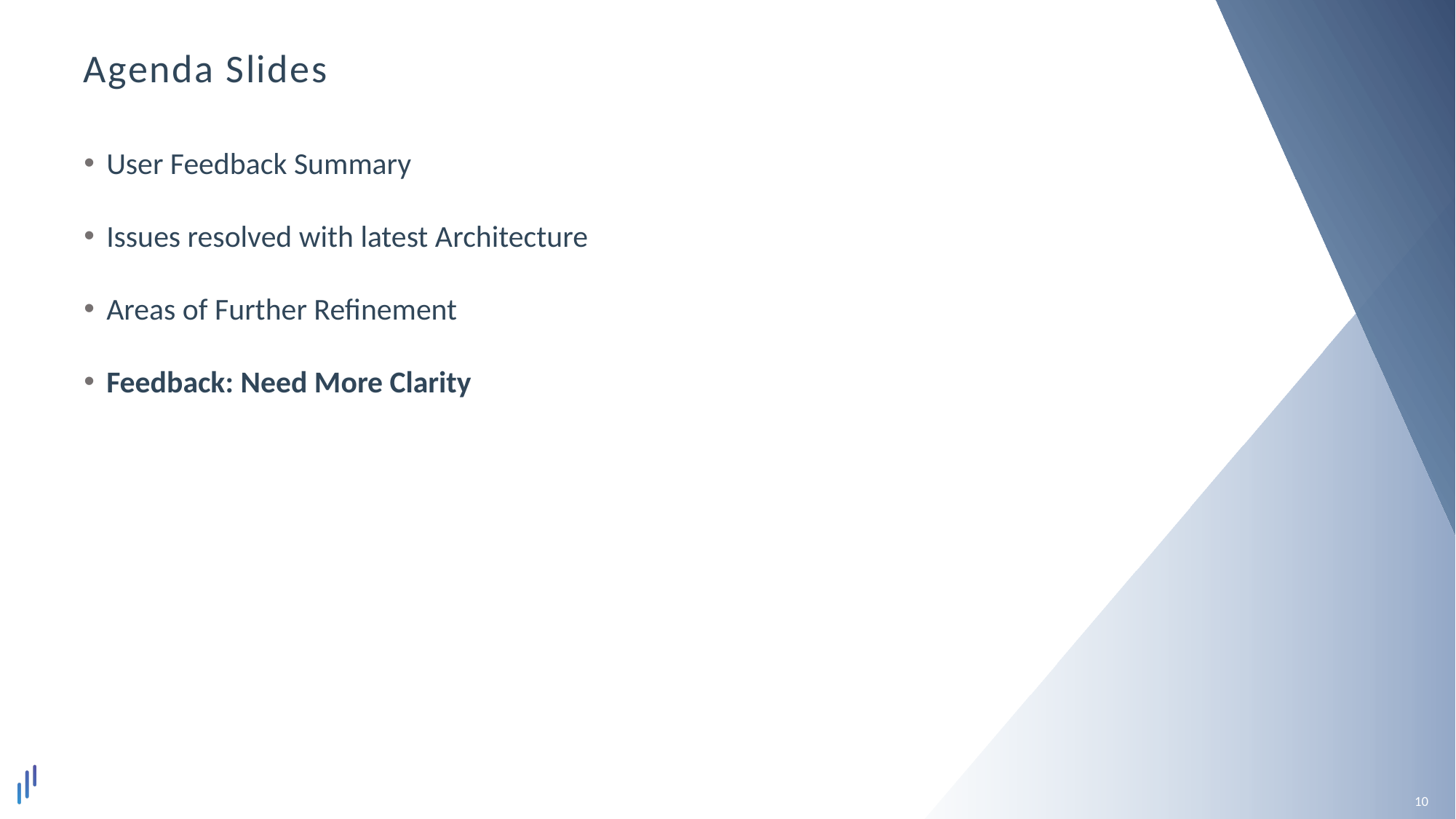

# Agenda Slides
User Feedback Summary
Issues resolved with latest Architecture
Areas of Further Refinement
Feedback: Need More Clarity